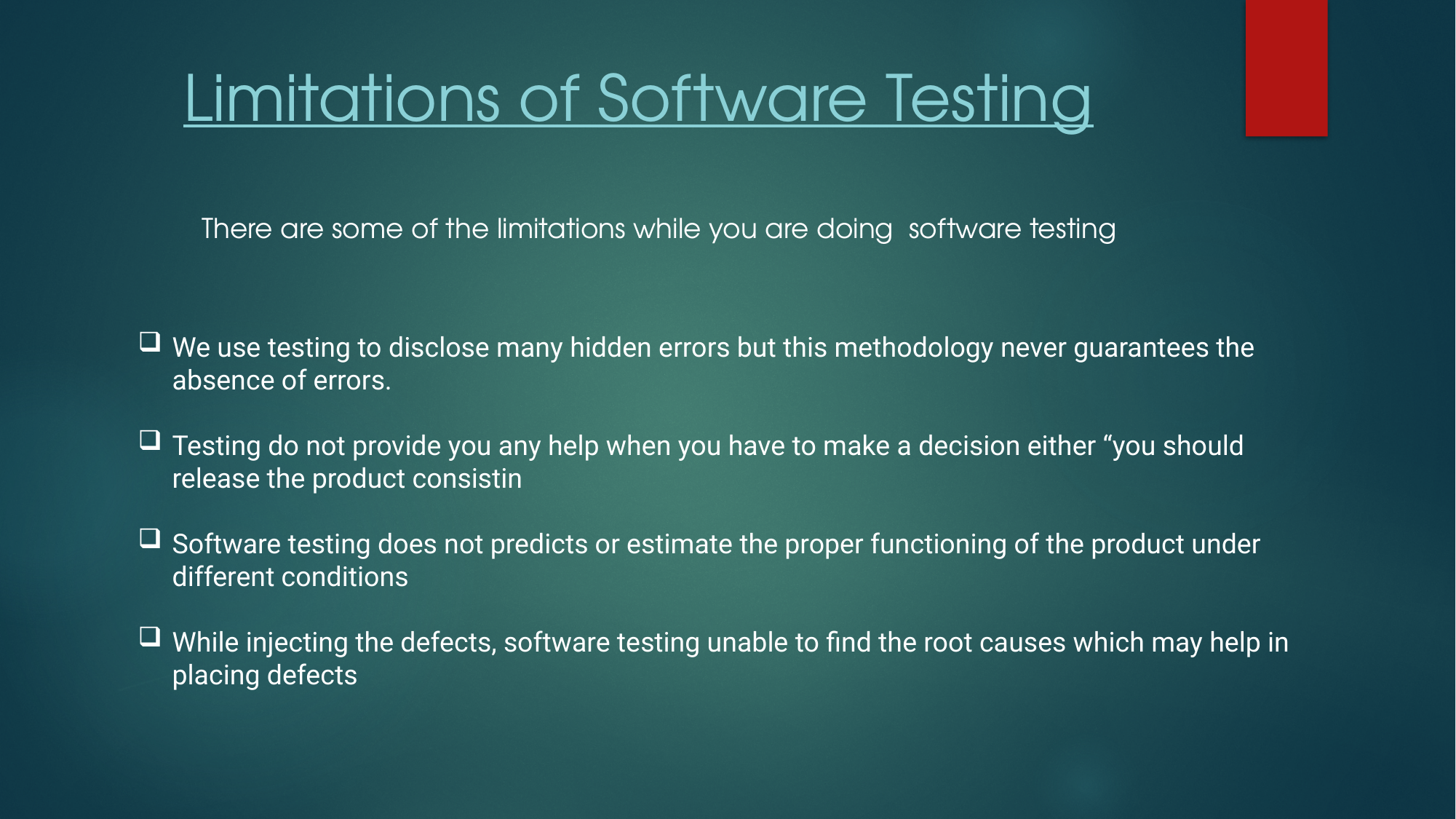

# Limitations of Software Testing
There are some of the limitations while you are doing  software testing
We use testing to disclose many hidden errors but this methodology never guarantees the absence of errors.

Testing do not provide you any help when you have to make a decision either “you should release the product consistin

Software testing does not predicts or estimate the proper functioning of the product under different conditions

While injecting the defects, software testing unable to find the root causes which may help in placing defects